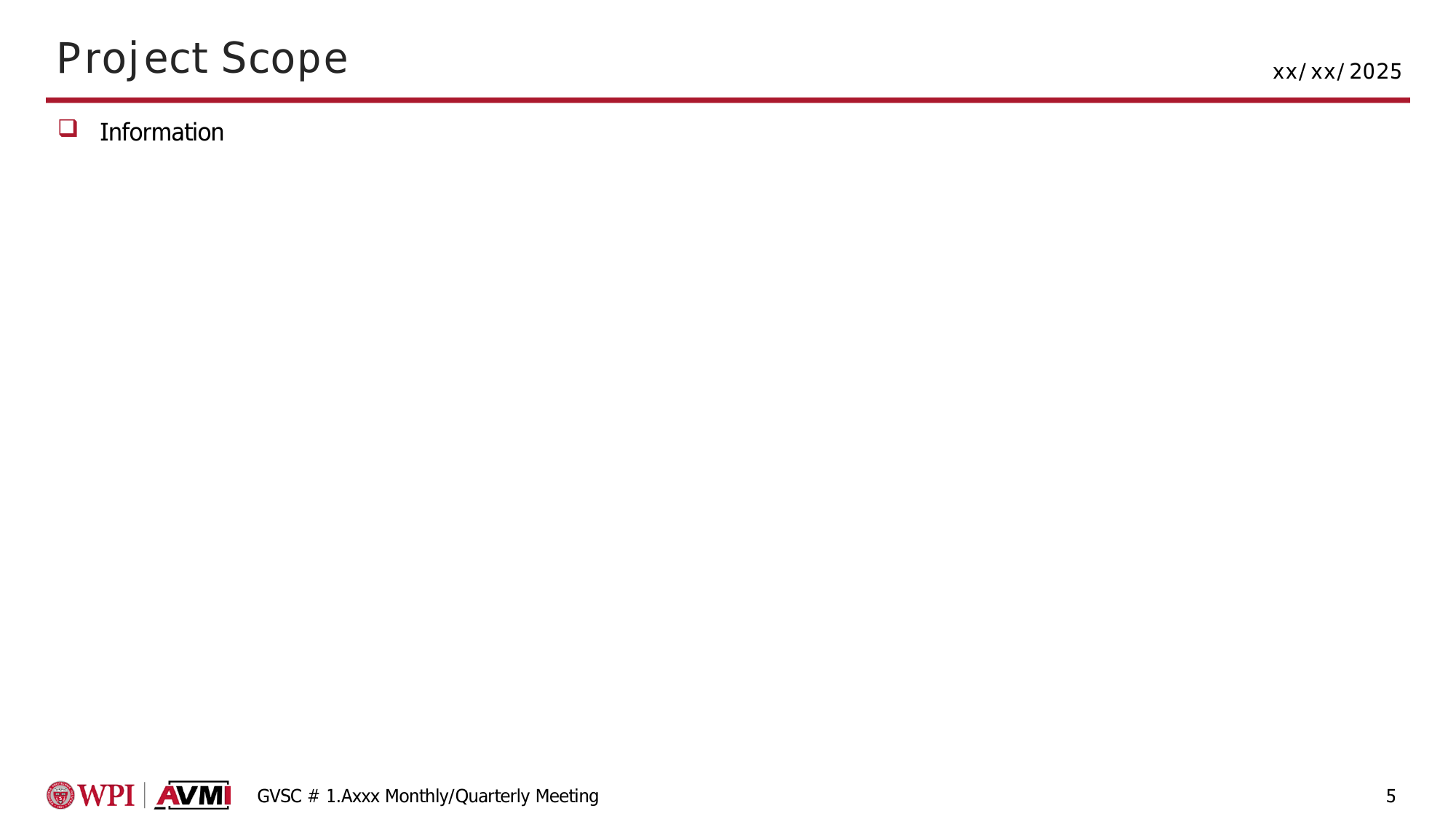

# Project Scope
xx/xx/2025
Information
GVSC # 1.Axxx Monthly/Quarterly Meeting
5